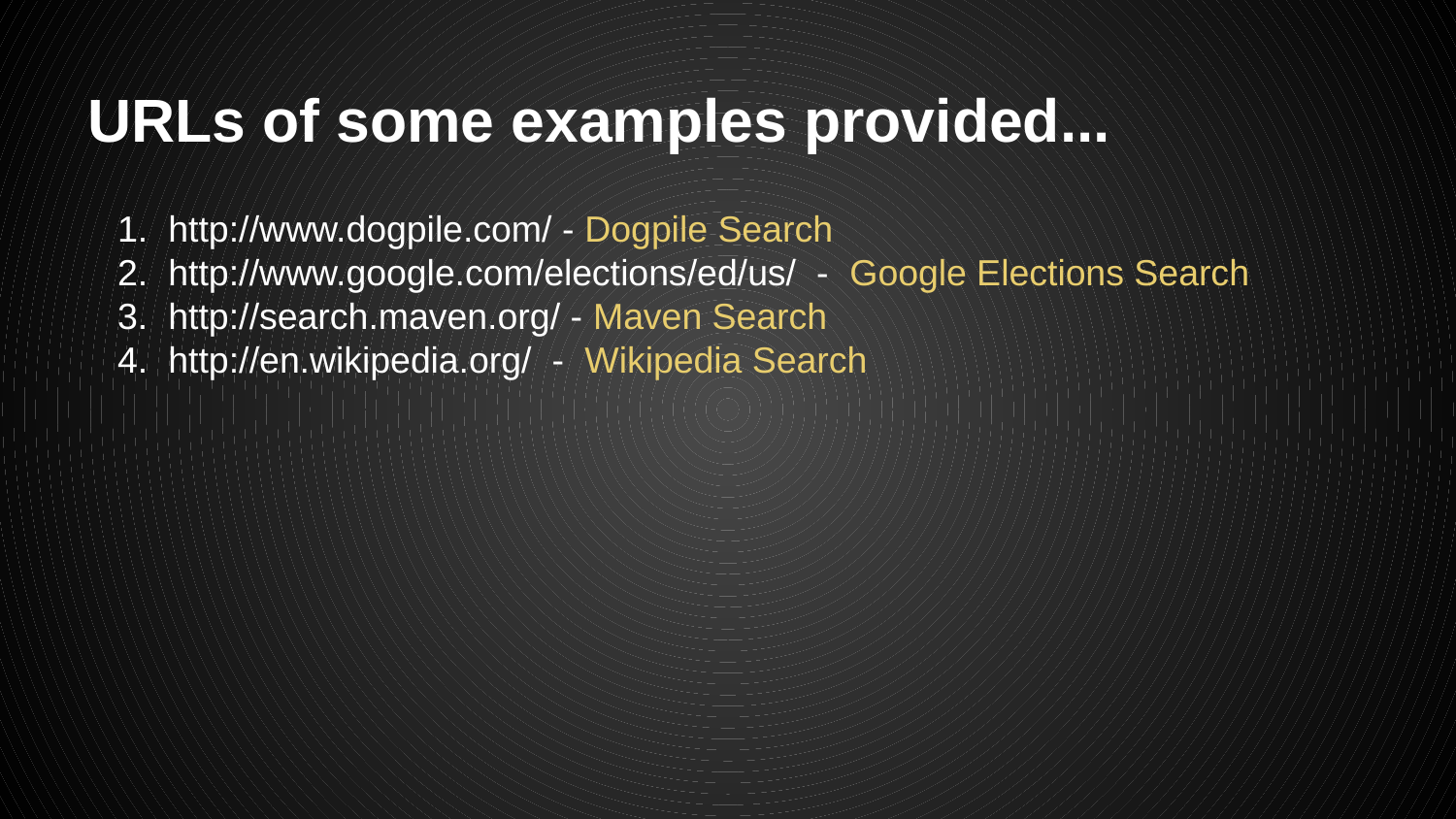

# URLs of some examples provided...
1.  http://www.dogpile.com/ - Dogpile Search
2.  http://www.google.com/elections/ed/us/  -  Google Elections Search
3.  http://search.maven.org/ - Maven Search
4.  http://en.wikipedia.org/  -  Wikipedia Search